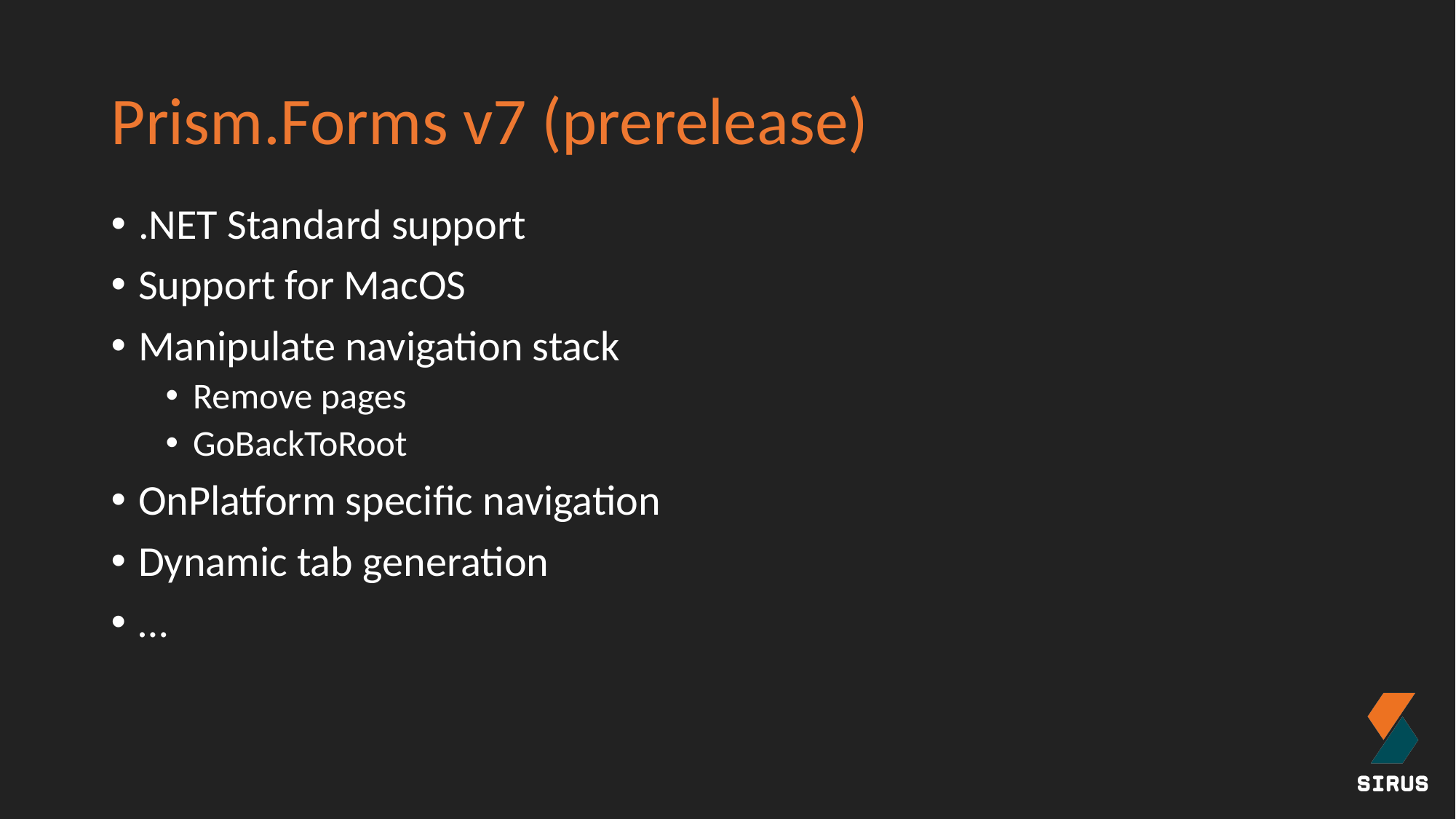

# Prism.Forms v7 (prerelease)
.NET Standard support
Support for MacOS
Manipulate navigation stack
Remove pages
GoBackToRoot
OnPlatform specific navigation
Dynamic tab generation
…